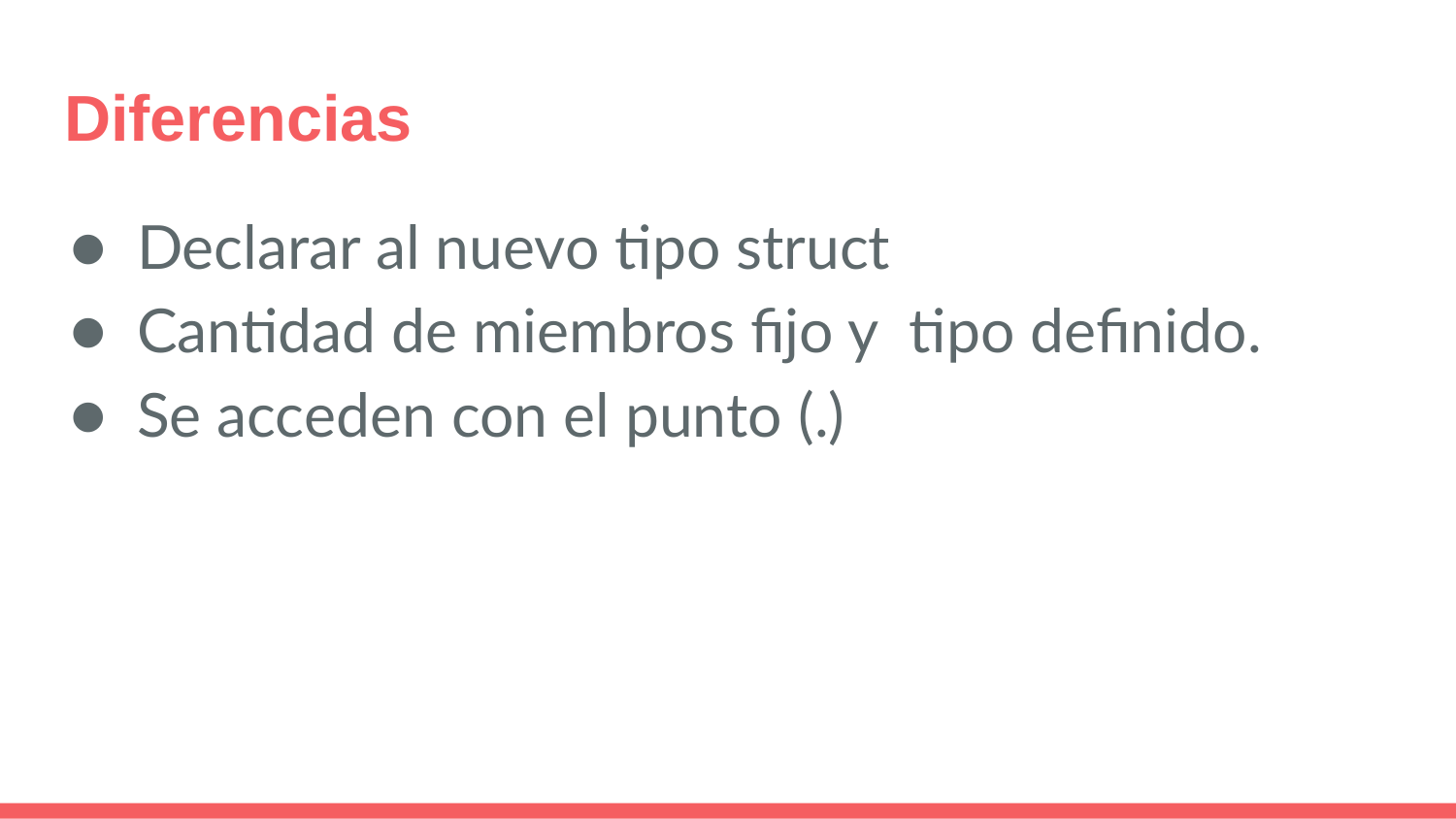

# Diferencias
Declarar al nuevo tipo struct
Cantidad de miembros fijo y  tipo definido.
Se acceden con el punto (.)